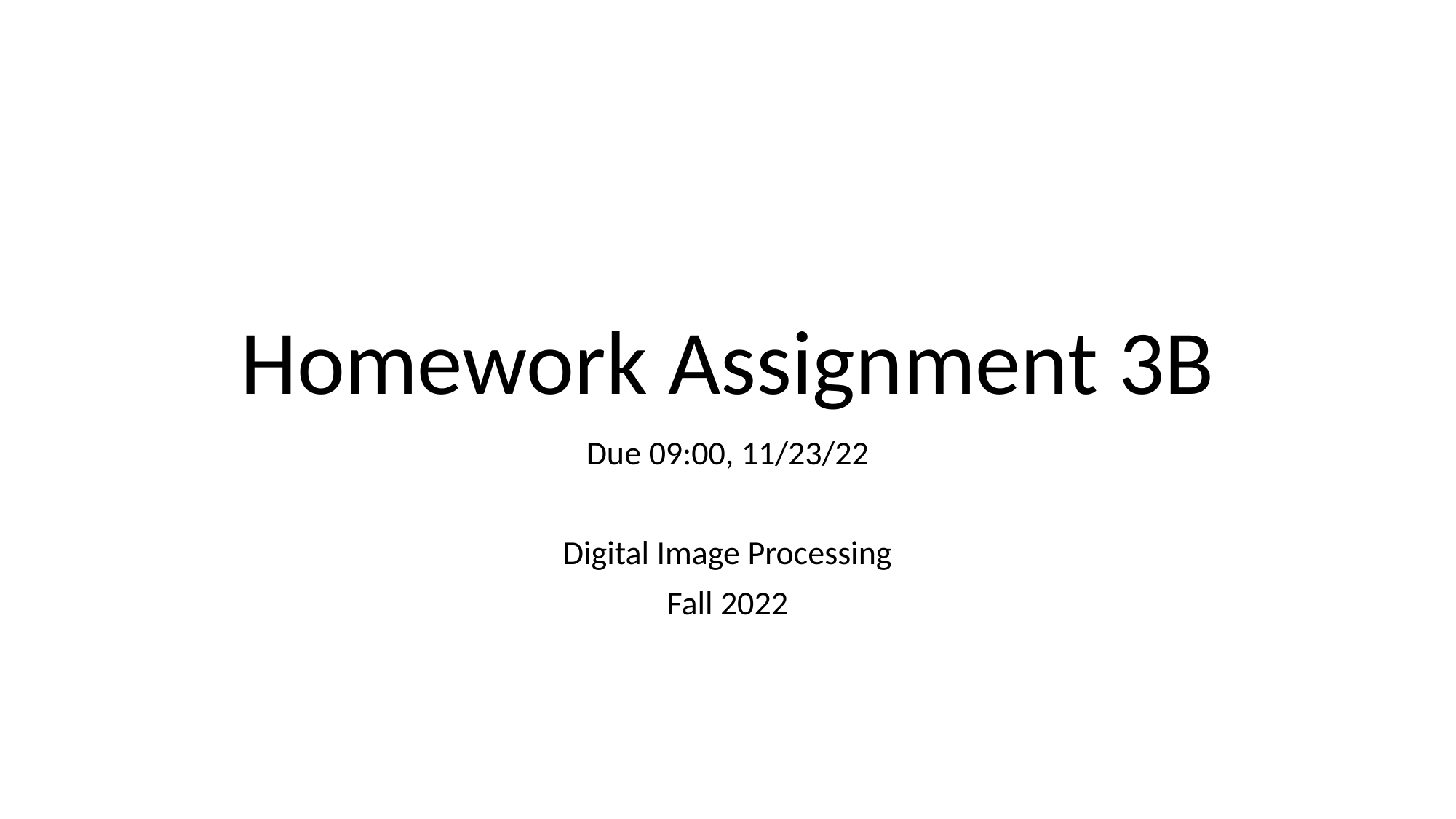

# Homework Assignment 3B
Due 09:00, 11/23/22

Digital Image Processing
Fall 2022